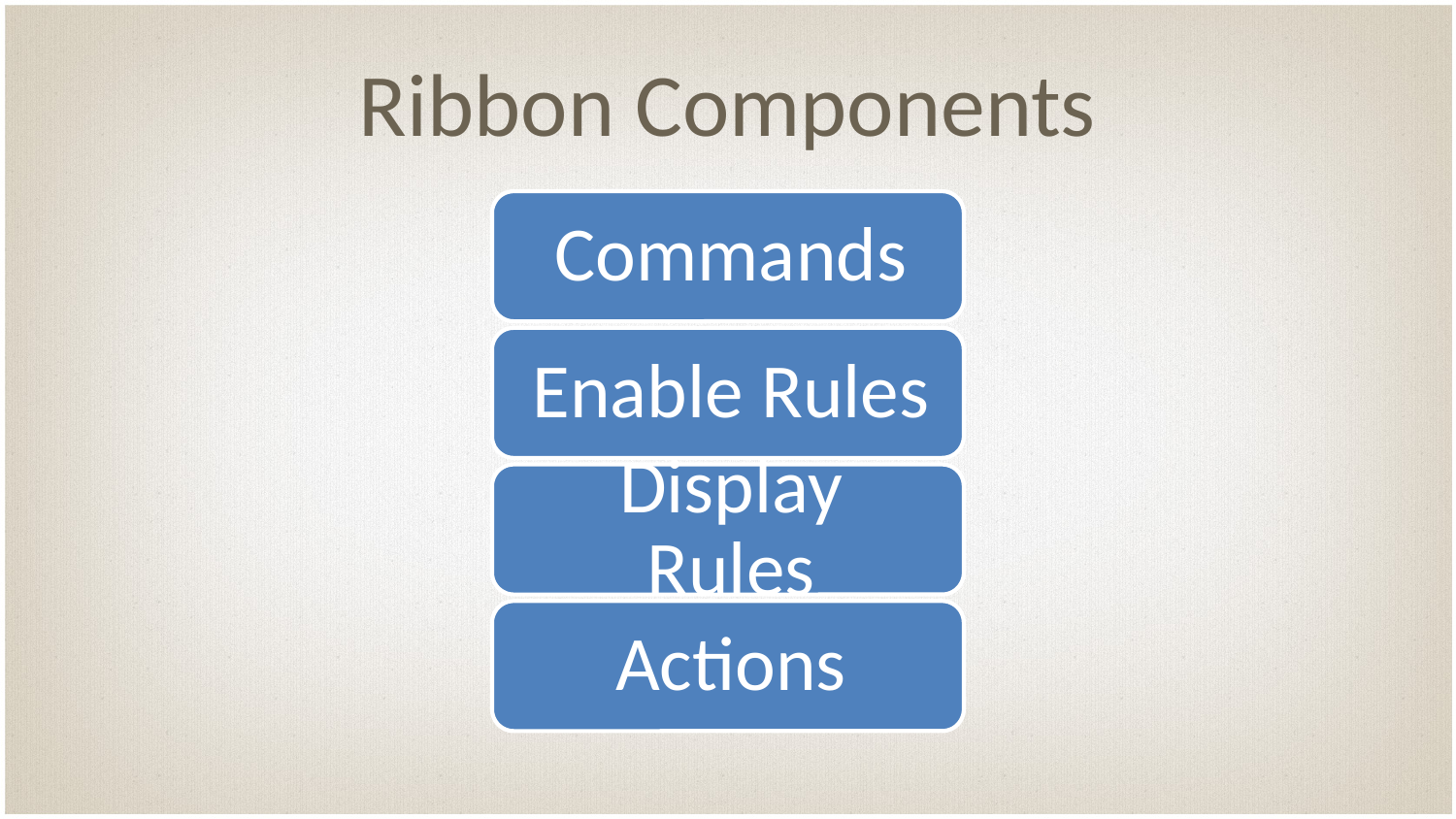

# Ribbon Components
Commands
Enable Rules
Display Rules
Actions